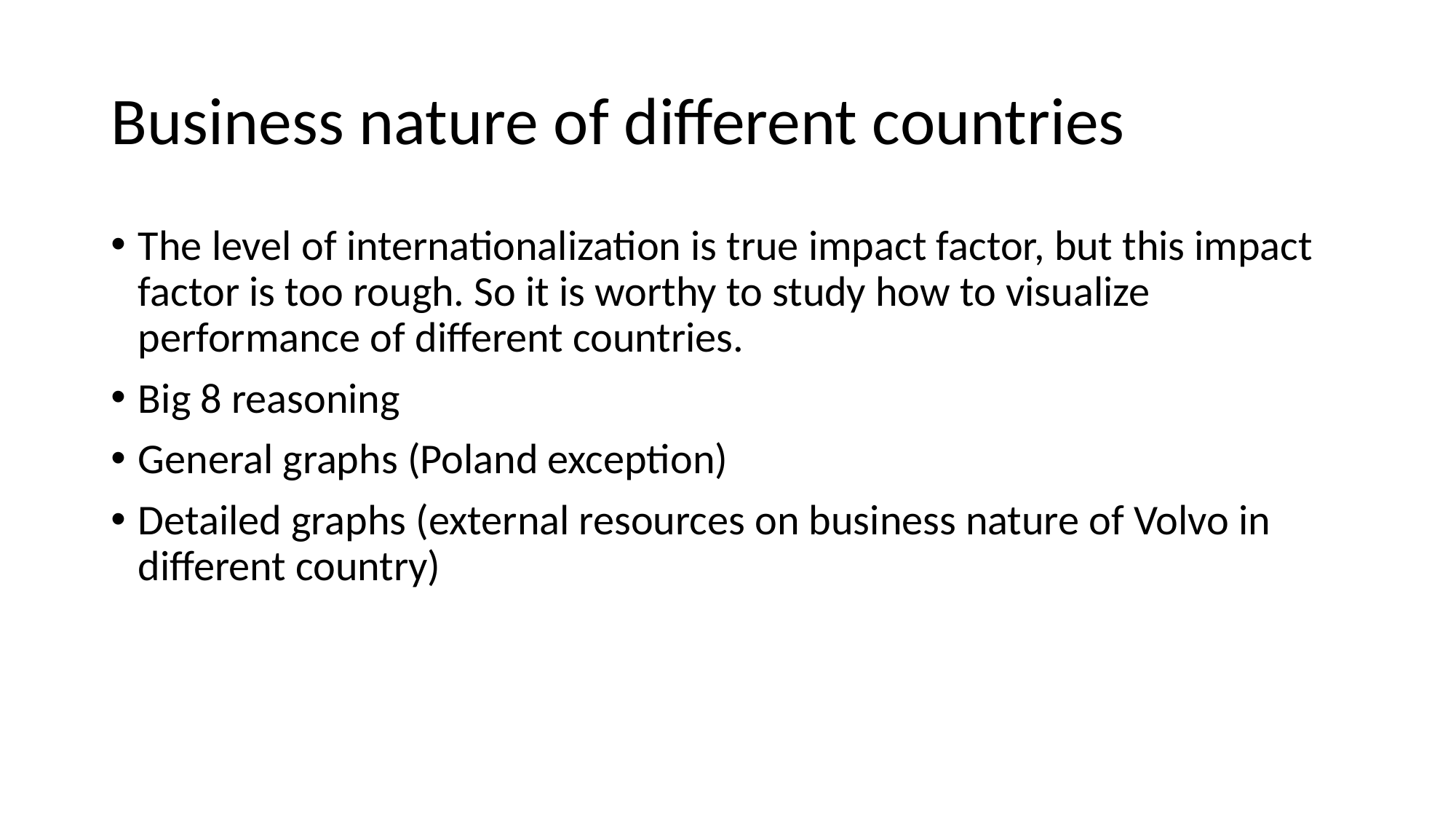

# Business nature of different countries
The level of internationalization is true impact factor, but this impact factor is too rough. So it is worthy to study how to visualize performance of different countries.
Big 8 reasoning
General graphs (Poland exception)
Detailed graphs (external resources on business nature of Volvo in different country)